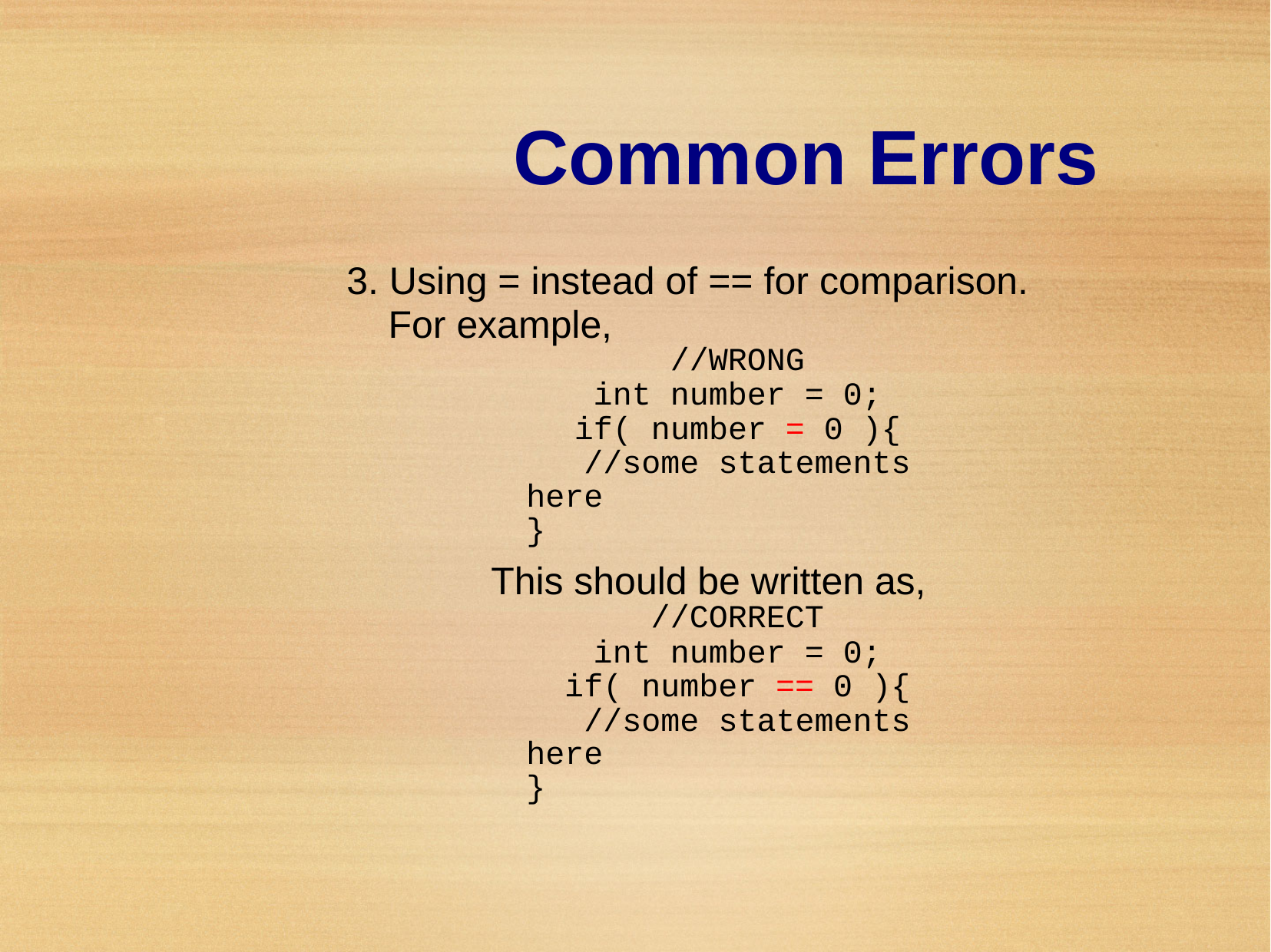

Common Errors

3. Using = instead of == for comparison.
	For example,

//WRONG

int number = 0;

if( number = 0 ){

//some statements here
}

This should be written as,

//CORRECT

int number = 0;

if( number == 0 ){

//some statements here
}